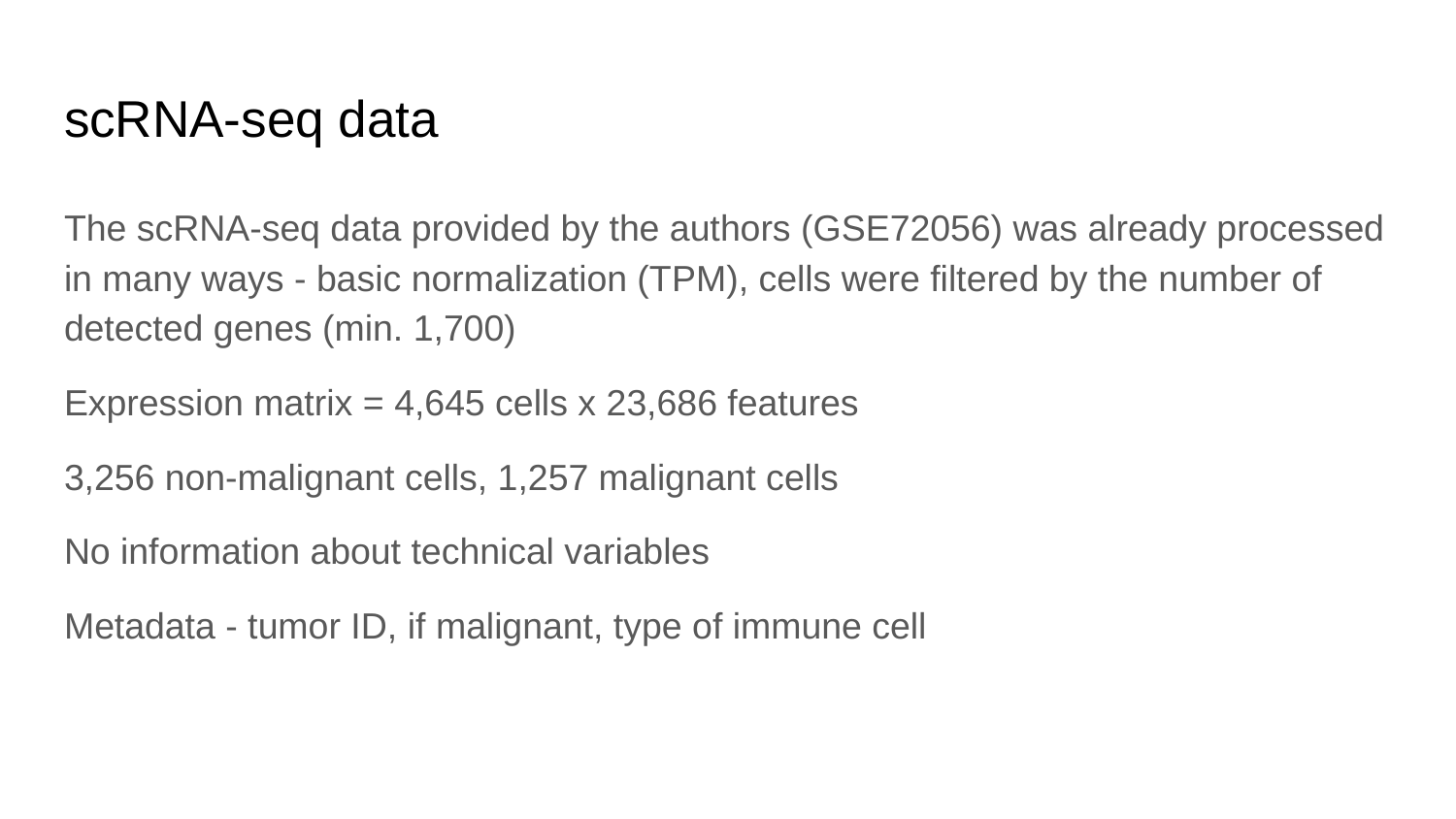

# scRNA-seq data
The scRNA-seq data provided by the authors (GSE72056) was already processed in many ways - basic normalization (TPM), cells were filtered by the number of detected genes (min. 1,700)
Expression matrix = 4,645 cells x 23,686 features
3,256 non-malignant cells, 1,257 malignant cells
No information about technical variables
Metadata - tumor ID, if malignant, type of immune cell